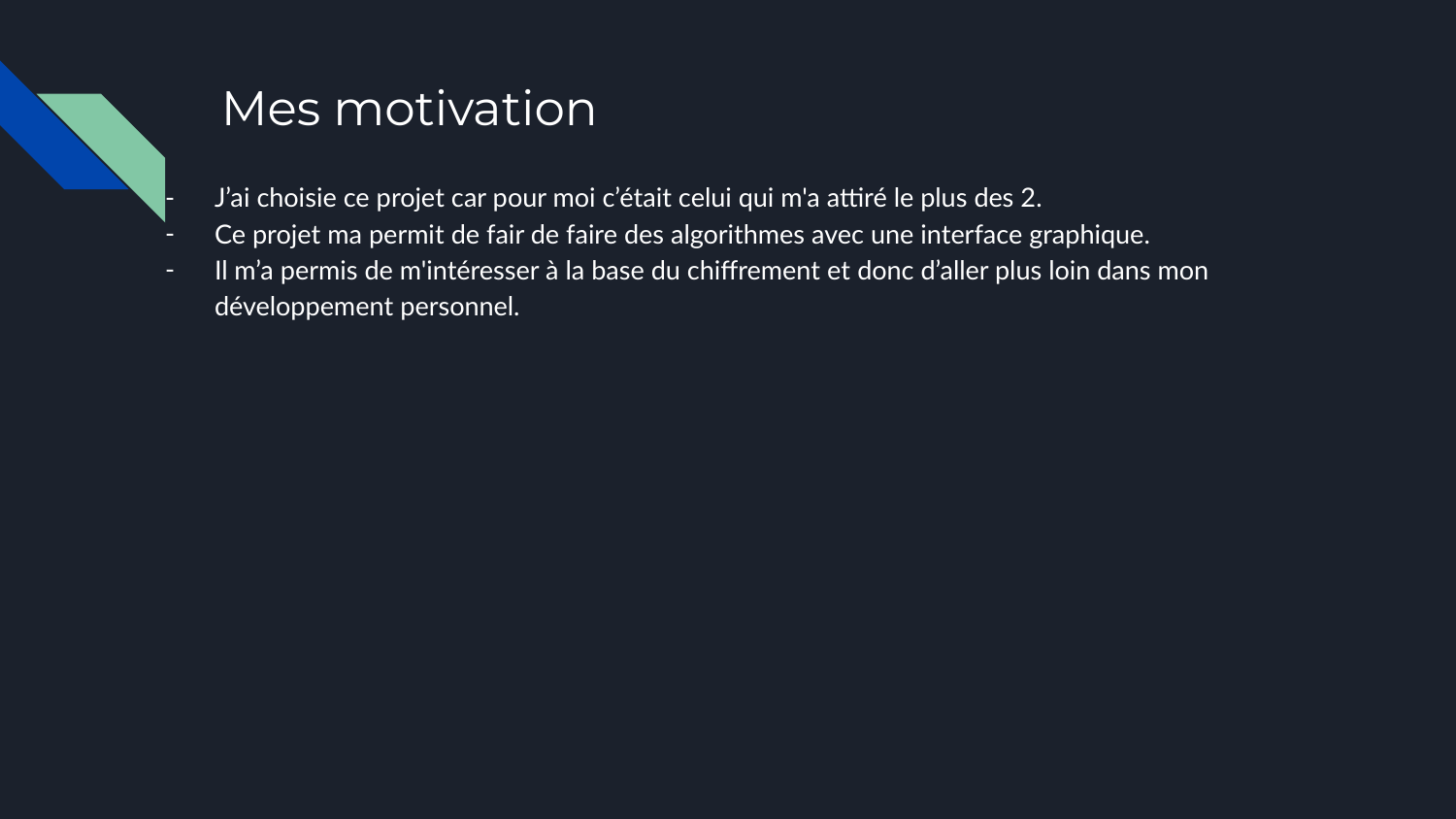

# Mes motivation
J’ai choisie ce projet car pour moi c’était celui qui m'a attiré le plus des 2.
Ce projet ma permit de fair de faire des algorithmes avec une interface graphique.
Il m’a permis de m'intéresser à la base du chiffrement et donc d’aller plus loin dans mon développement personnel.